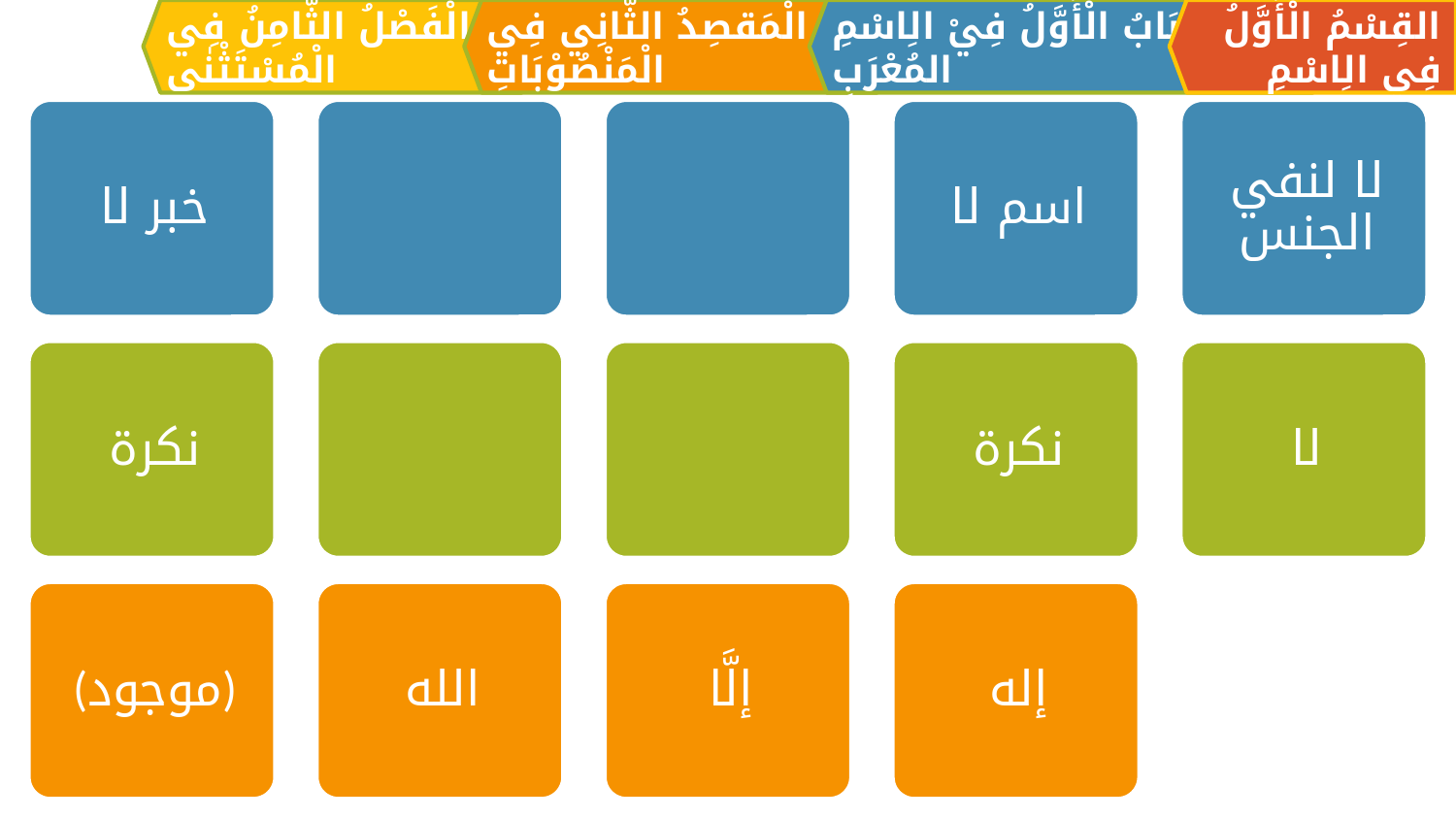

الْمَقصِدُ الثَّانِي فِي الْمَنْصُوْبَاتِ
القِسْمُ الْأَوَّلُ فِي الِاسْمِ
اَلبَابُ الْأَوَّلُ فِيْ الِاسْمِ المُعْرَبِ
الْفَصْلُ الثَّامِنُ فِي الْمُسْتَثْنٰی
لا لنفي الجنس
لا
اسم لا
نكرة
إله

إلَّا

الله
خبر لا
نكرة
(موجود)